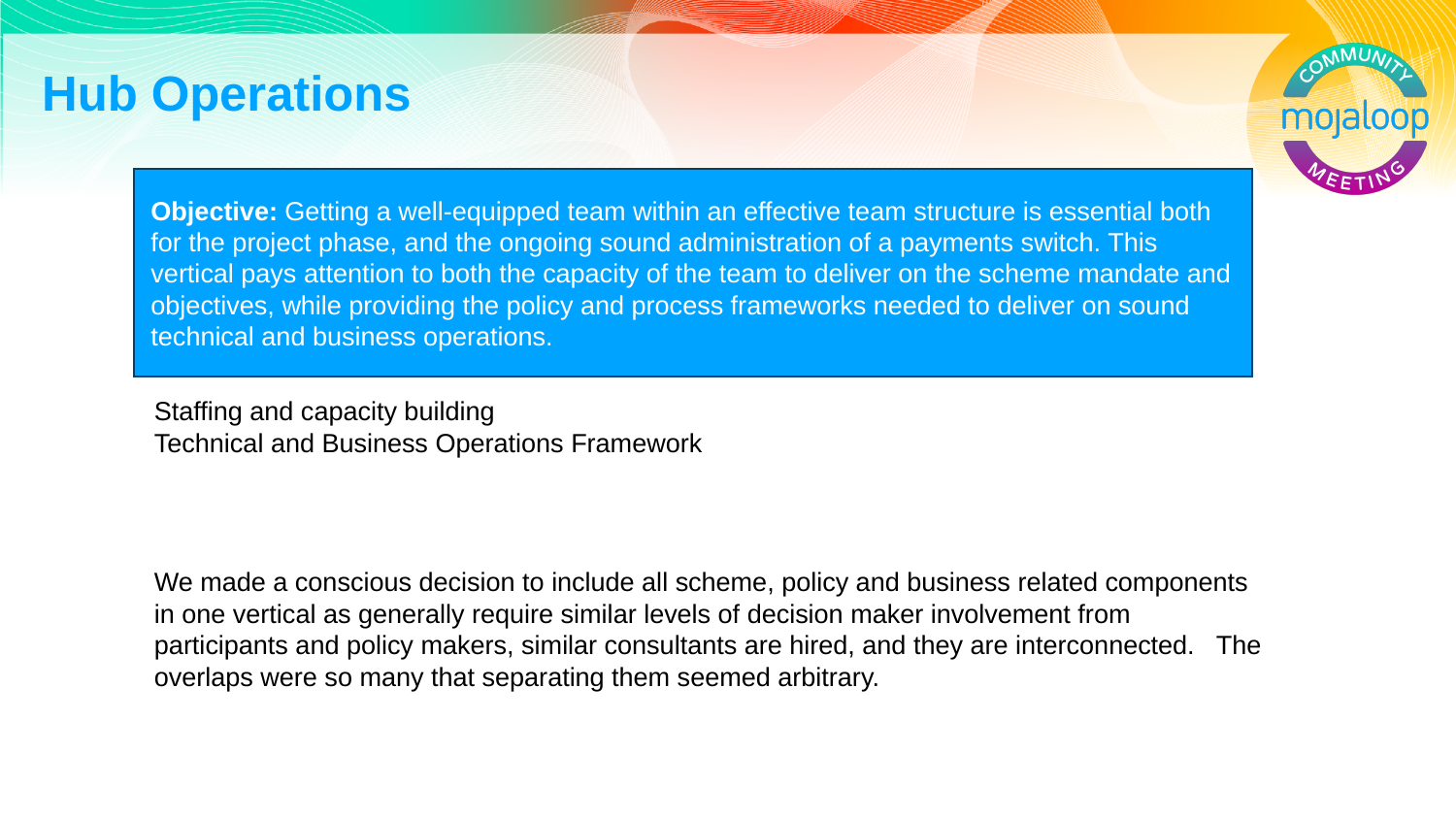

# Hub Operations
Objective: Getting a well-equipped team within an effective team structure is essential both for the project phase, and the ongoing sound administration of a payments switch. This vertical pays attention to both the capacity of the team to deliver on the scheme mandate and objectives, while providing the policy and process frameworks needed to deliver on sound technical and business operations.
31
Staffing and capacity building
Technical and Business Operations Framework

We made a conscious decision to include all scheme, policy and business related components in one vertical as generally require similar levels of decision maker involvement from participants and policy makers, similar consultants are hired, and they are interconnected.   The overlaps were so many that separating them seemed arbitrary.